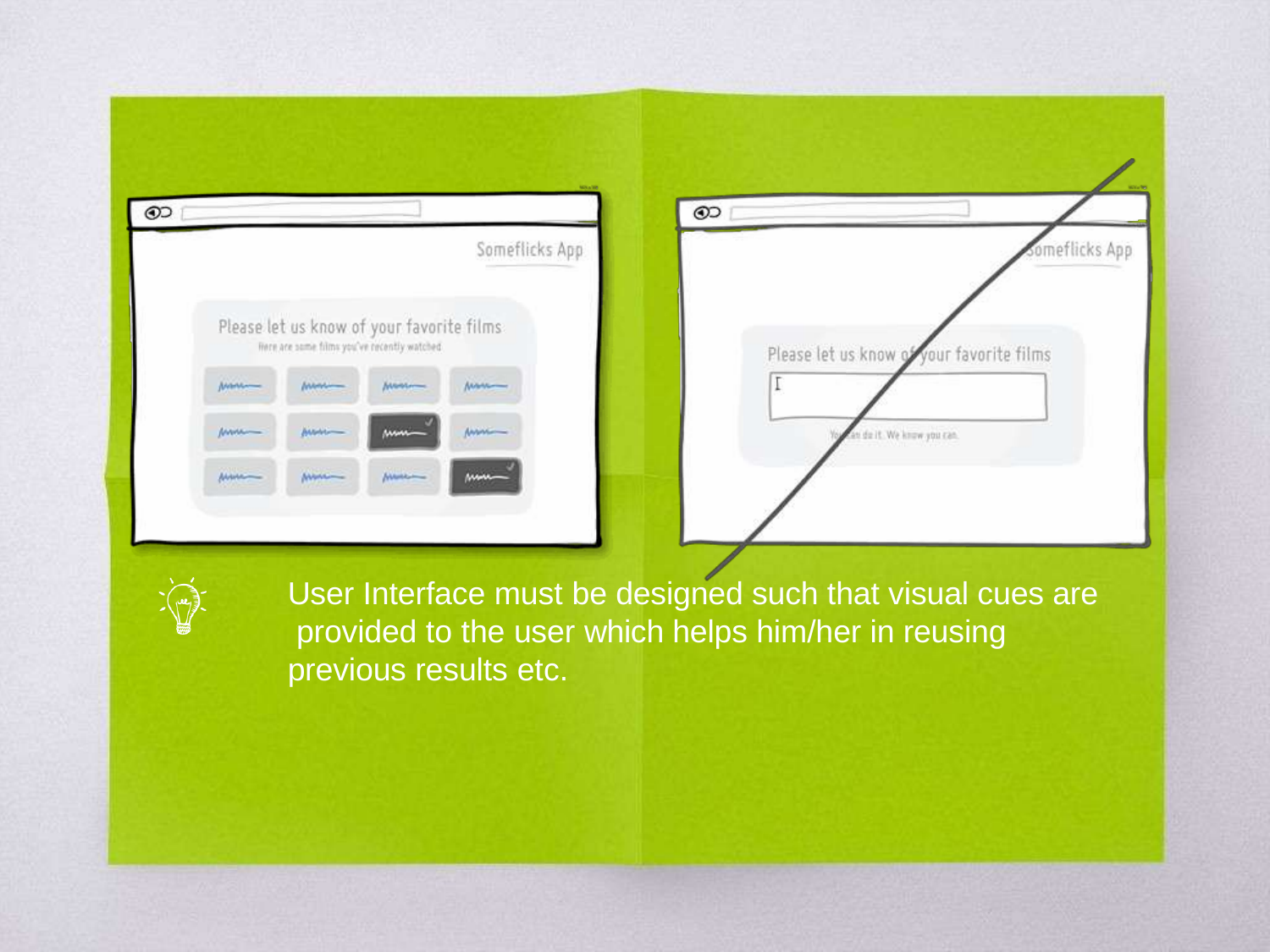

User Interface must be designed such that visual cues are  provided to the user which helps him/her in reusing  previous results etc.